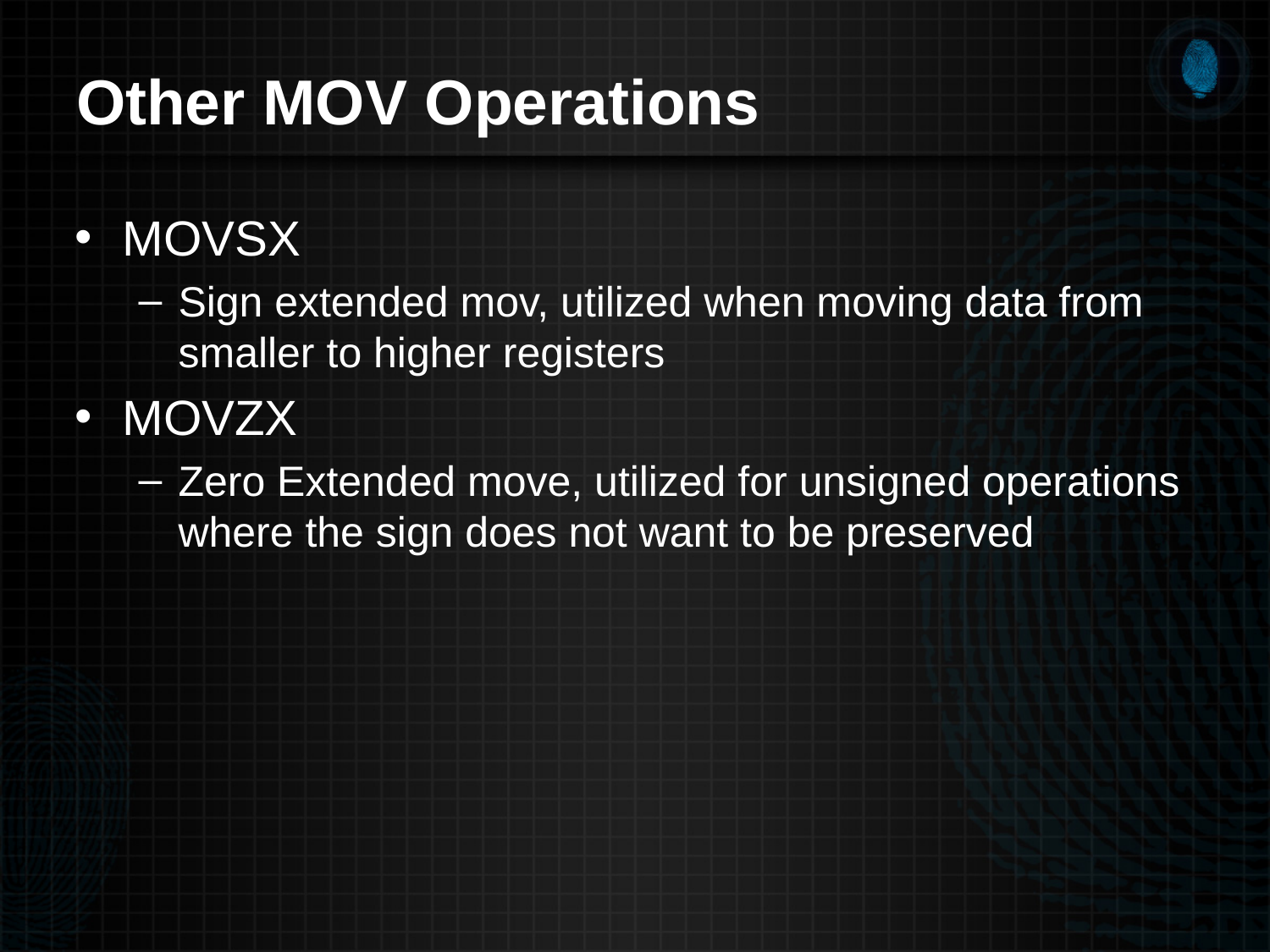

# Other MOV Operations
MOVSX
Sign extended mov, utilized when moving data from smaller to higher registers
MOVZX
Zero Extended move, utilized for unsigned operations where the sign does not want to be preserved